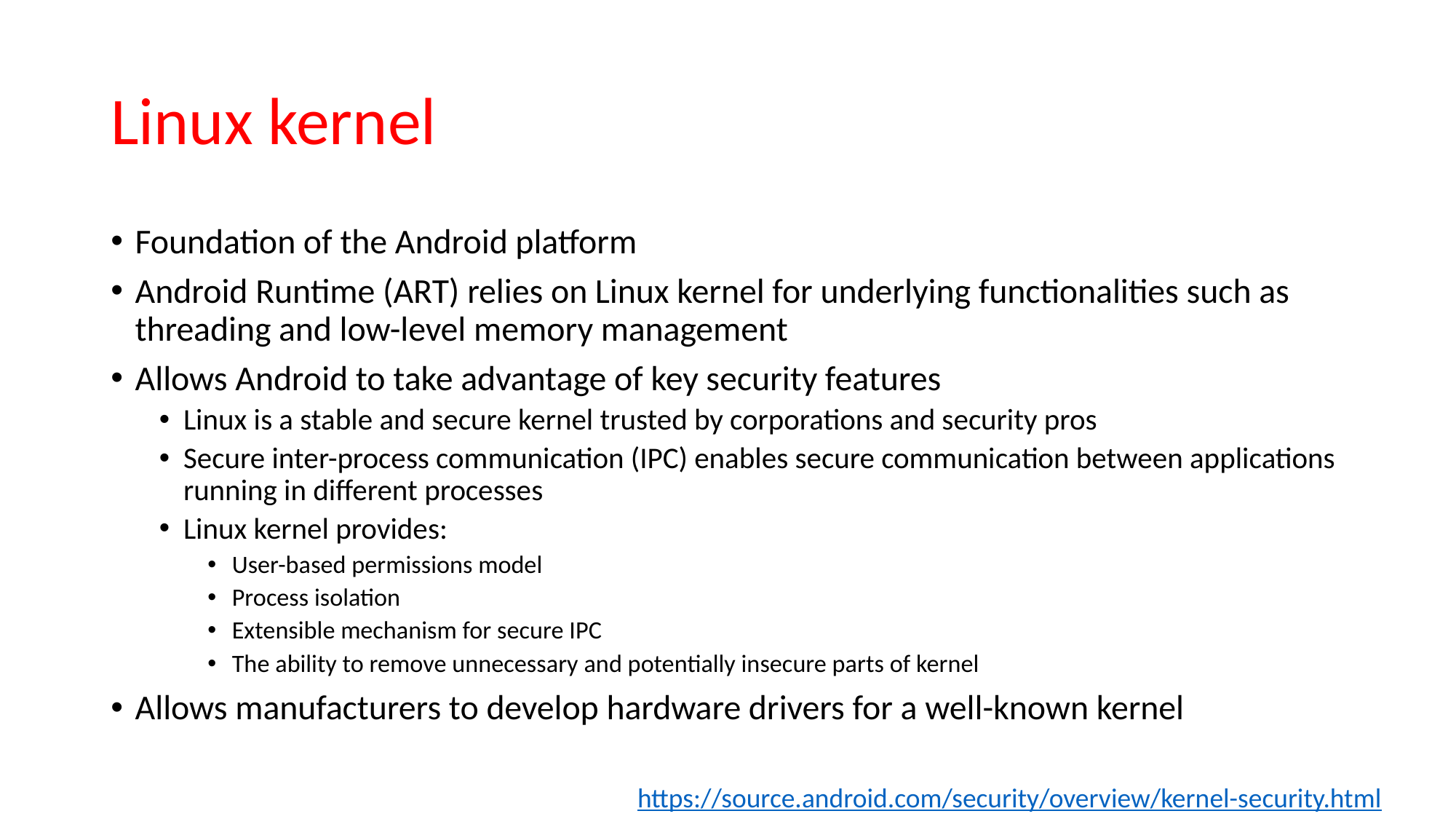

# Linux kernel
Foundation of the Android platform
Android Runtime (ART) relies on Linux kernel for underlying functionalities such as threading and low-level memory management
Allows Android to take advantage of key security features
Linux is a stable and secure kernel trusted by corporations and security pros
Secure inter-process communication (IPC) enables secure communication between applications running in different processes
Linux kernel provides:
User-based permissions model
Process isolation
Extensible mechanism for secure IPC
The ability to remove unnecessary and potentially insecure parts of kernel
Allows manufacturers to develop hardware drivers for a well-known kernel
https://source.android.com/security/overview/kernel-security.html